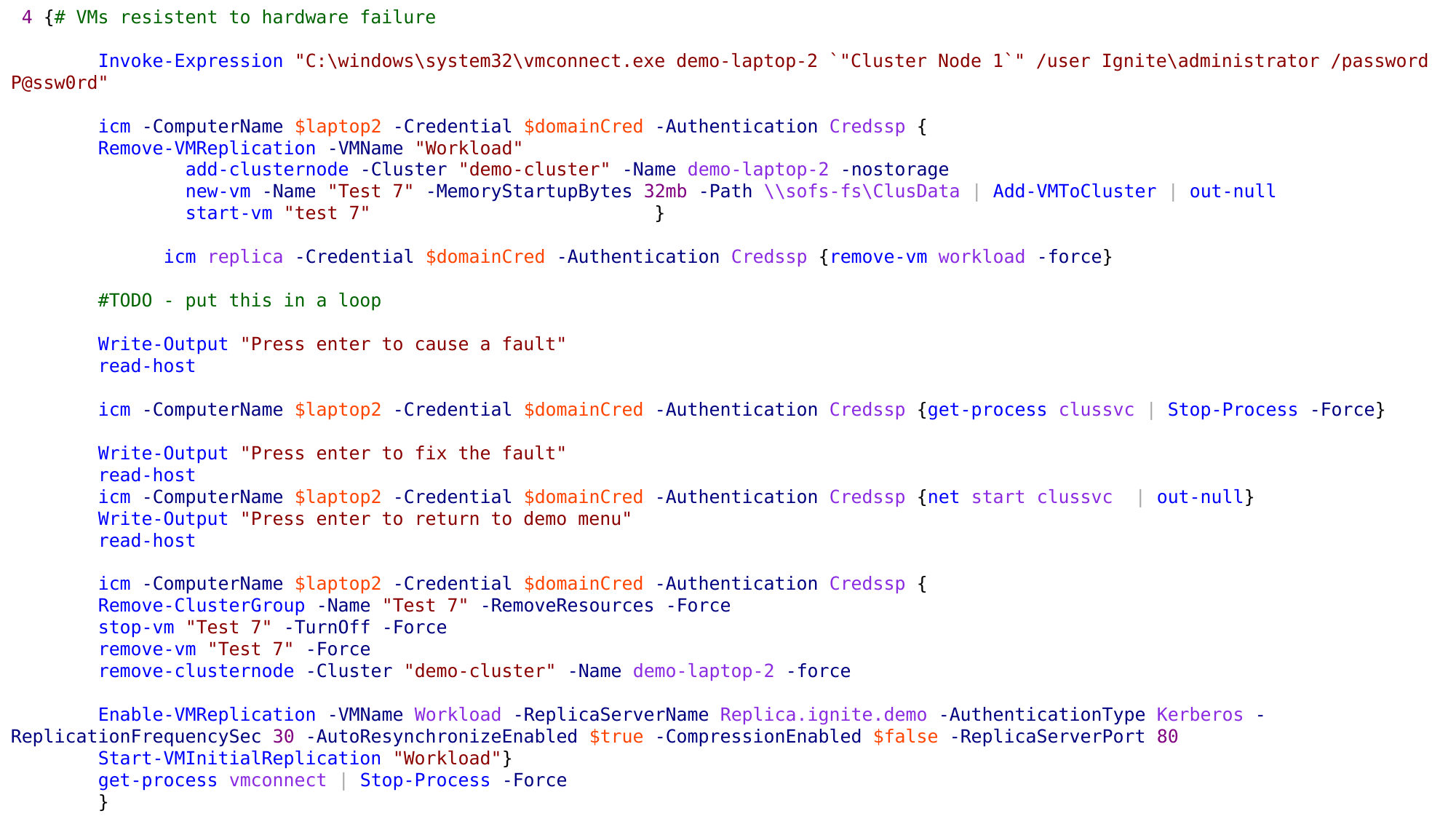

4 {# VMs resistent to hardware failure

        Invoke-Expression "C:\windows\system32\vmconnect.exe demo-laptop-2 `"Cluster Node 1`" /user Ignite\administrator /password P@ssw0rd"

        icm -ComputerName $laptop2 -Credential $domainCred -Authentication Credssp {
        Remove-VMReplication -VMName "Workload"
                add-clusternode -Cluster "demo-cluster" -Name demo-laptop-2 -nostorage
                new-vm -Name "Test 7" -MemoryStartupBytes 32mb -Path \\sofs-fs\ClusData | Add-VMToCluster | out-null
                start-vm "test 7"                          }

              icm replica -Credential $domainCred -Authentication Credssp {remove-vm workload -force}

        #TODO - put this in a loop

        Write-Output "Press enter to cause a fault"
        read-host

        icm -ComputerName $laptop2 -Credential $domainCred -Authentication Credssp {get-process clussvc | Stop-Process -Force}

        Write-Output "Press enter to fix the fault"
        read-host
        icm -ComputerName $laptop2 -Credential $domainCred -Authentication Credssp {net start clussvc  | out-null}
        Write-Output "Press enter to return to demo menu"
        read-host

        icm -ComputerName $laptop2 -Credential $domainCred -Authentication Credssp {
        Remove-ClusterGroup -Name "Test 7" -RemoveResources -Force
        stop-vm "Test 7" -TurnOff -Force
        remove-vm "Test 7" -Force
        remove-clusternode -Cluster "demo-cluster" -Name demo-laptop-2 -force

        Enable-VMReplication -VMName Workload -ReplicaServerName Replica.ignite.demo -AuthenticationType Kerberos -ReplicationFrequencySec 30 -AutoResynchronizeEnabled $true -CompressionEnabled $false -ReplicaServerPort 80
        Start-VMInitialReplication "Workload"}
        get-process vmconnect | Stop-Process -Force
        }